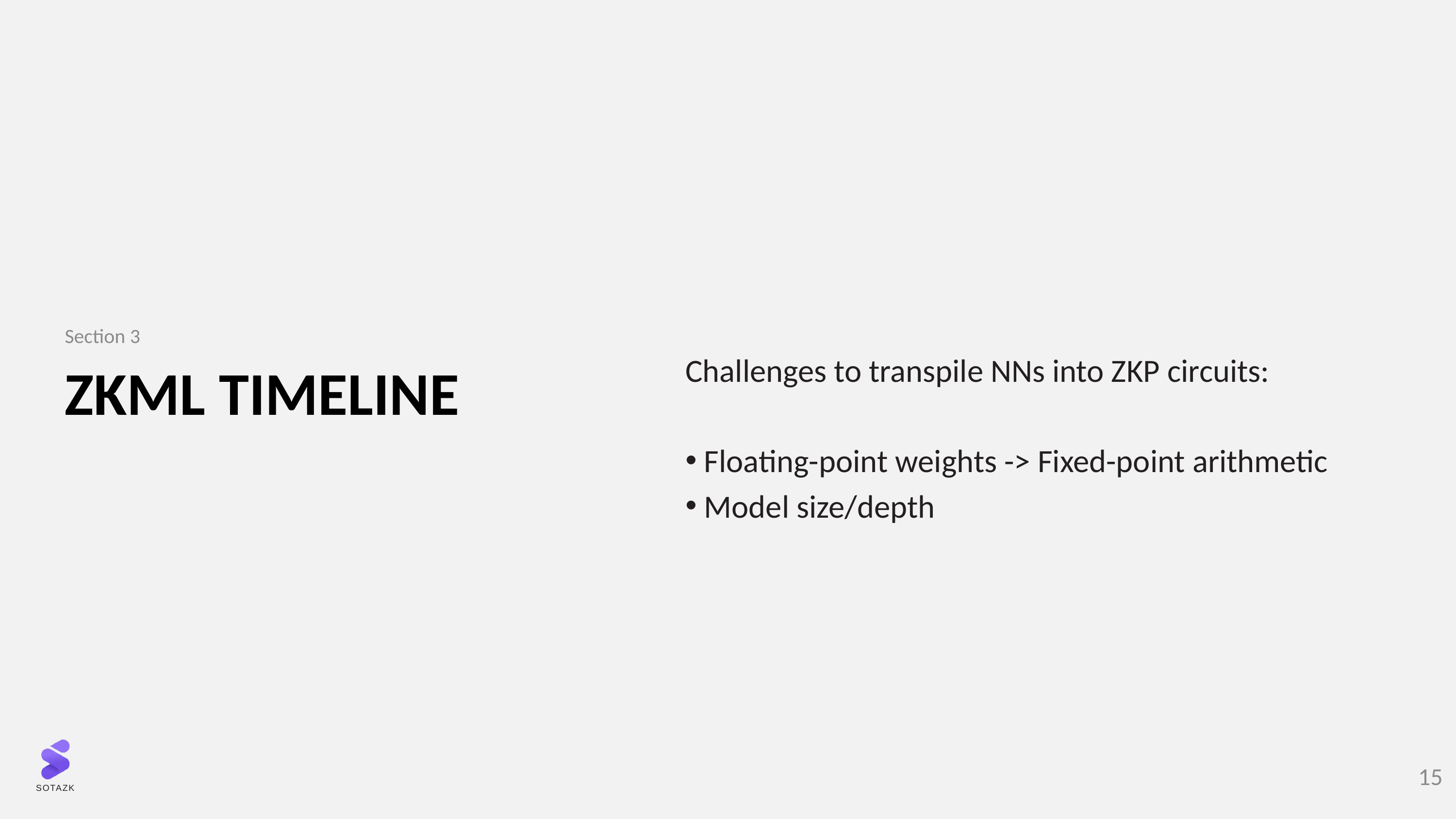

Section 3
Challenges to transpile NNs into ZKP circuits:

Floating-point weights -> Fixed-point arithmetic
Model size/depth
# ZKML TIMELINE
15